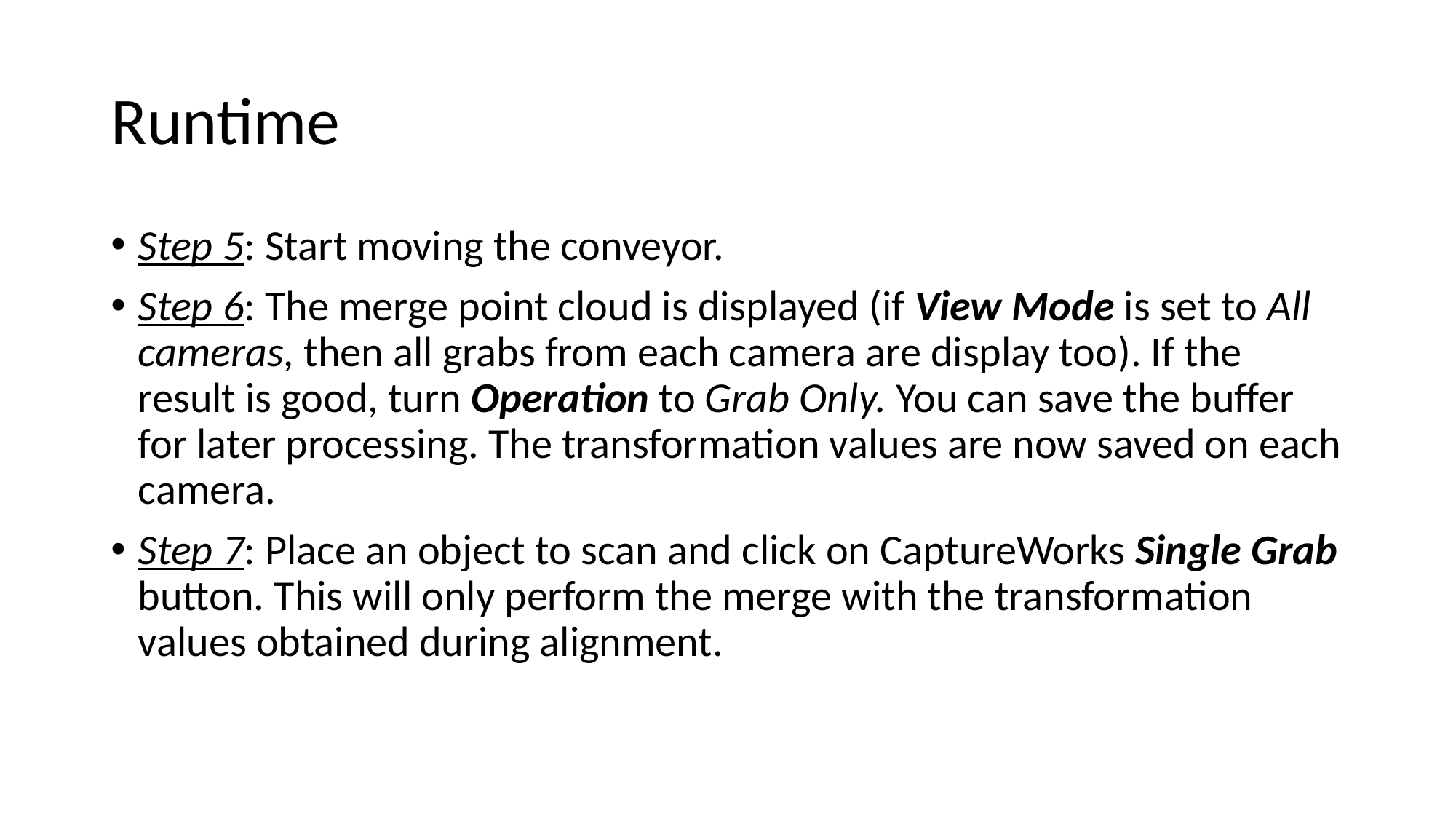

# Runtime
Step 5: Start moving the conveyor.
Step 6: The merge point cloud is displayed (if View Mode is set to All cameras, then all grabs from each camera are display too). If the result is good, turn Operation to Grab Only. You can save the buffer for later processing. The transformation values are now saved on each camera.
Step 7: Place an object to scan and click on CaptureWorks Single Grab button. This will only perform the merge with the transformation values obtained during alignment.